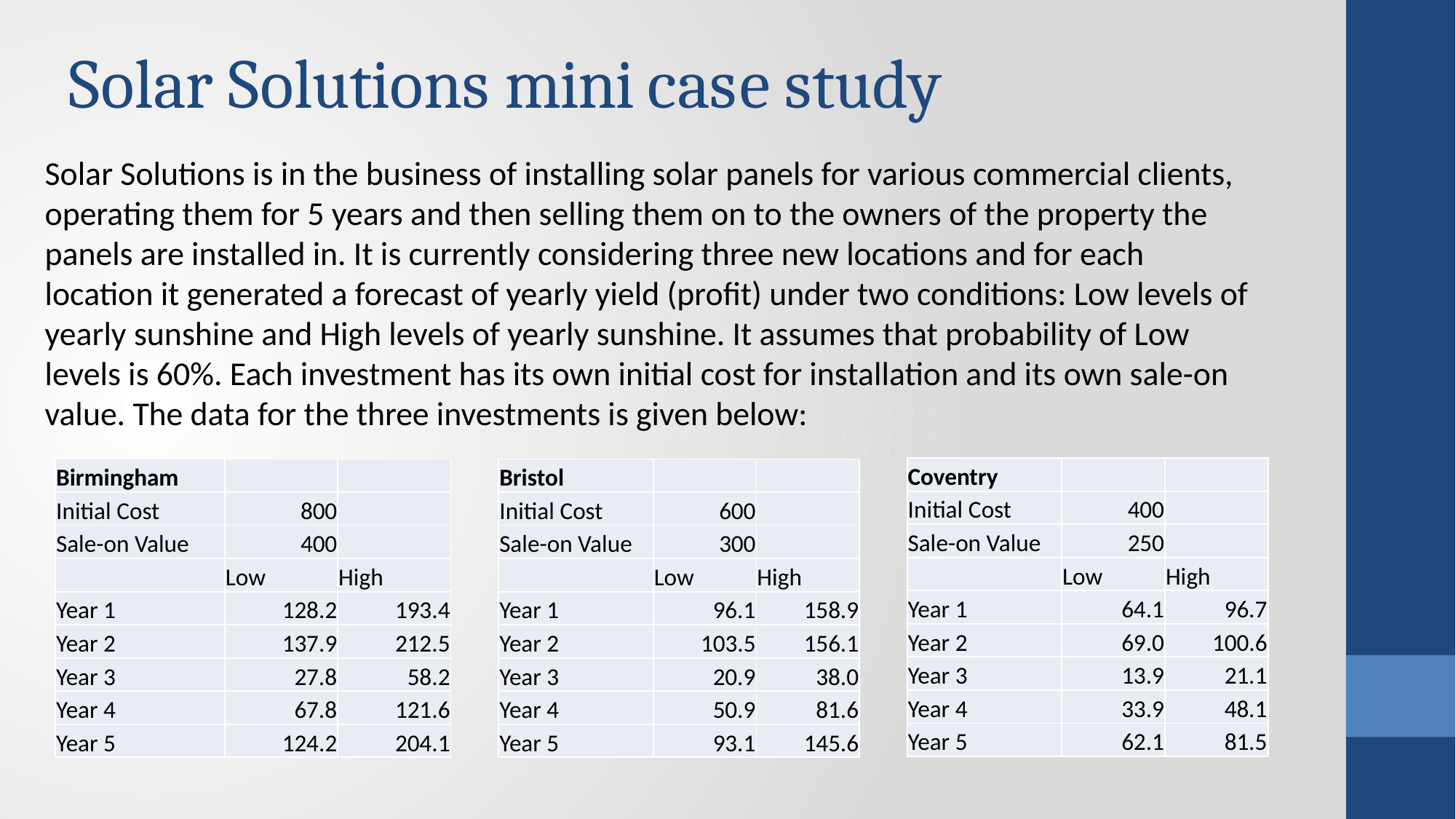

# Solar Solutions mini case study
Solar Solutions is in the business of installing solar panels for various commercial clients, operating them for 5 years and then selling them on to the owners of the property the panels are installed in. It is currently considering three new locations and for each location it generated a forecast of yearly yield (profit) under two conditions: Low levels of yearly sunshine and High levels of yearly sunshine. It assumes that probability of Low levels is 60%. Each investment has its own initial cost for installation and its own sale-on value. The data for the three investments is given below:

| Coventry |  |  |
| --- | --- | --- |
| Initial Cost | 400 |  |
| Sale-on Value | 250 |  |
|  | Low | High |
| Year 1 | 64.1 | 96.7 |
| Year 2 | 69.0 | 100.6 |
| Year 3 | 13.9 | 21.1 |
| Year 4 | 33.9 | 48.1 |
| Year 5 | 62.1 | 81.5 |
| Birmingham |  |  |
| --- | --- | --- |
| Initial Cost | 800 |  |
| Sale-on Value | 400 |  |
|  | Low | High |
| Year 1 | 128.2 | 193.4 |
| Year 2 | 137.9 | 212.5 |
| Year 3 | 27.8 | 58.2 |
| Year 4 | 67.8 | 121.6 |
| Year 5 | 124.2 | 204.1 |
| Bristol |  |  |
| --- | --- | --- |
| Initial Cost | 600 |  |
| Sale-on Value | 300 |  |
|  | Low | High |
| Year 1 | 96.1 | 158.9 |
| Year 2 | 103.5 | 156.1 |
| Year 3 | 20.9 | 38.0 |
| Year 4 | 50.9 | 81.6 |
| Year 5 | 93.1 | 145.6 |